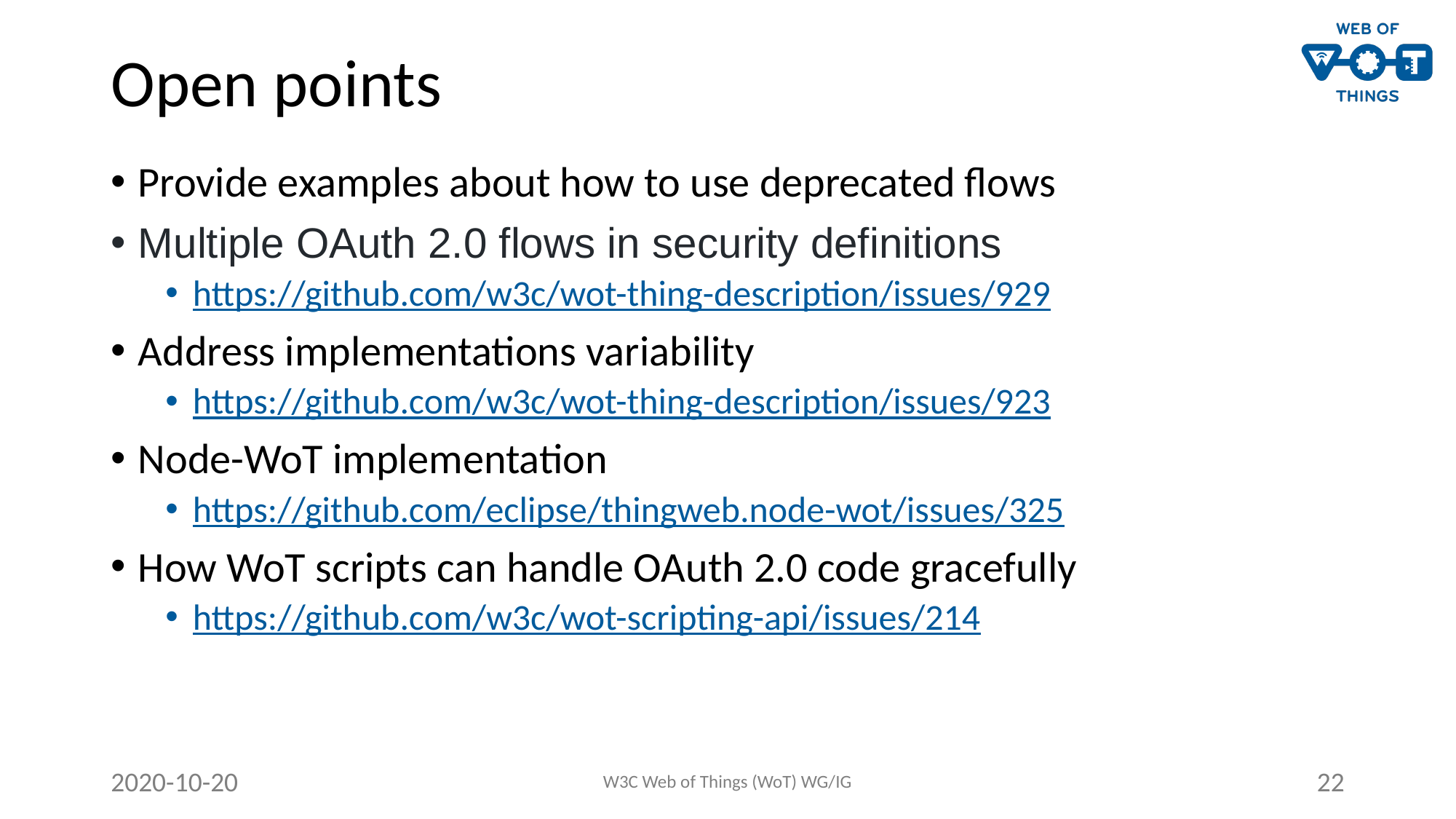

# Open points
Provide examples about how to use deprecated flows
Multiple OAuth 2.0 flows in security definitions
https://github.com/w3c/wot-thing-description/issues/929
Address implementations variability
https://github.com/w3c/wot-thing-description/issues/923
Node-WoT implementation
https://github.com/eclipse/thingweb.node-wot/issues/325
How WoT scripts can handle OAuth 2.0 code gracefully
https://github.com/w3c/wot-scripting-api/issues/214
2020-10-20
W3C Web of Things (WoT) WG/IG
22